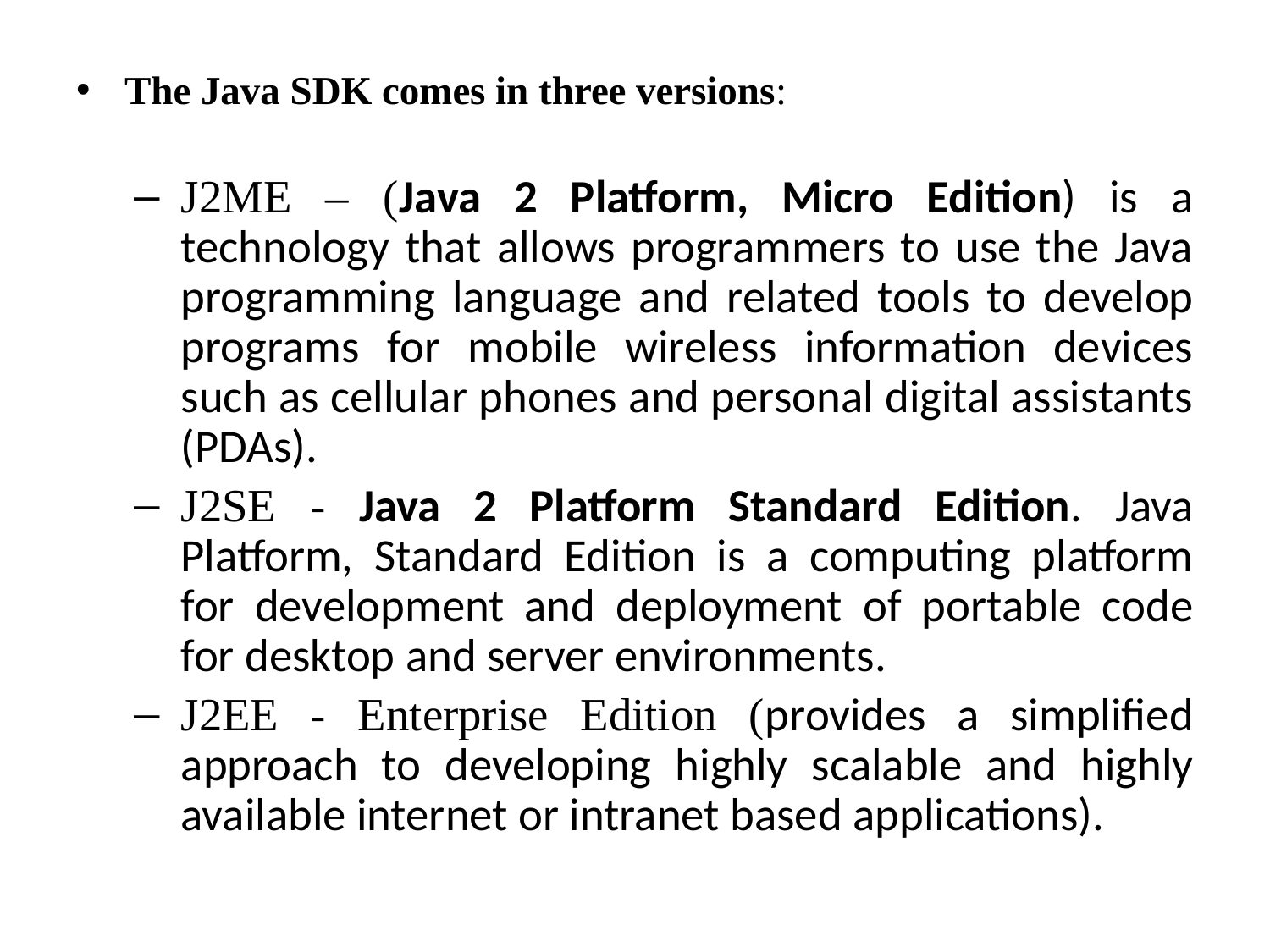

The Java SDK comes in three versions:

J2ME – (Java 2 Platform, Micro Edition) is a technology that allows programmers to use the Java programming language and related tools to develop programs for mobile wireless information devices such as cellular phones and personal digital assistants (PDAs).
J2SE - Java 2 Platform Standard Edition. Java Platform, Standard Edition is a computing platform for development and deployment of portable code for desktop and server environments.
J2EE - Enterprise Edition (provides a simplified approach to developing highly scalable and highly available internet or intranet based applications).